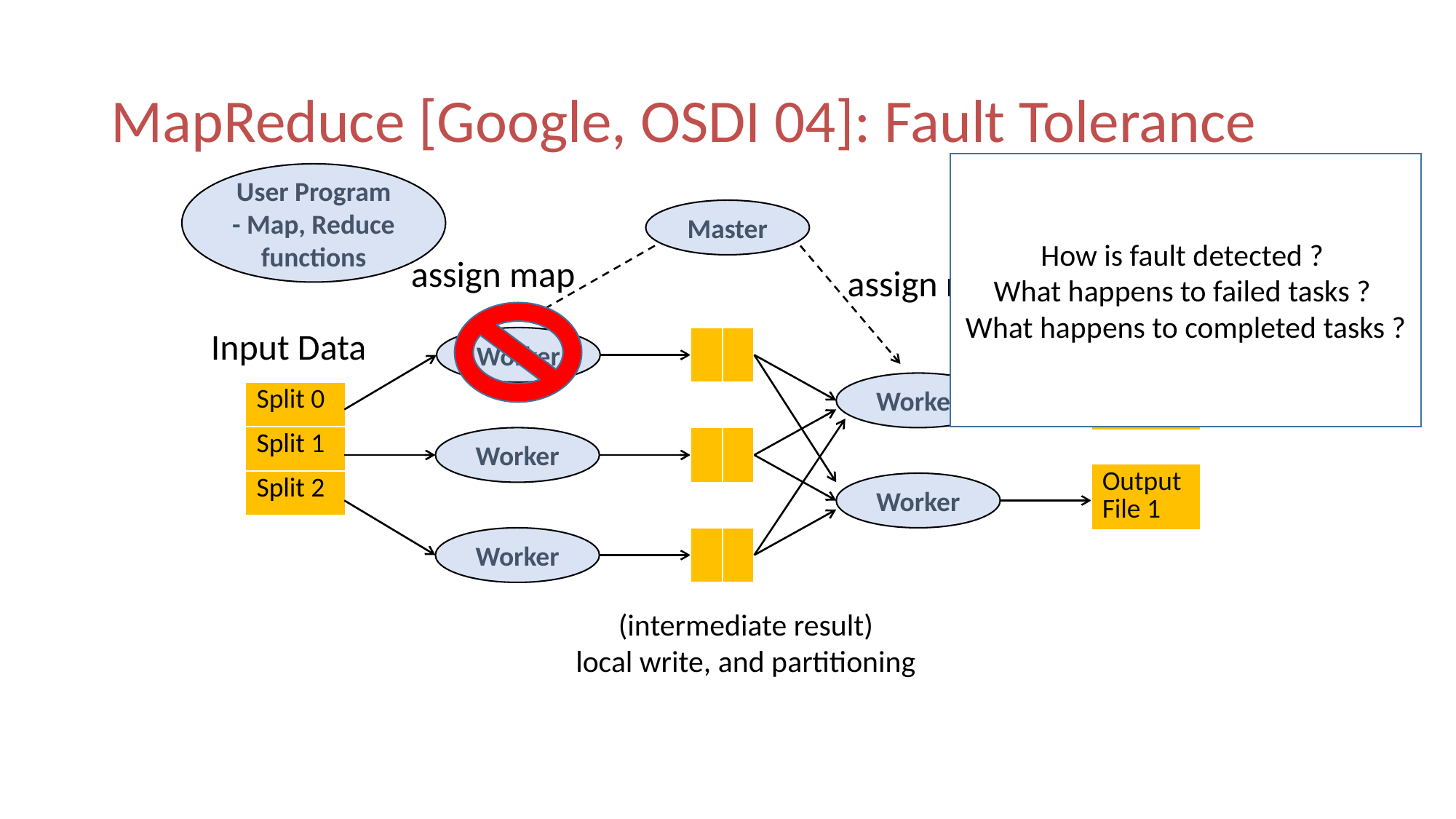

# MapReduce [Google, OSDI 04]: Fault Tolerance
How is fault detected ?
What happens to failed tasks ?
What happens to completed tasks ?
User Program
- Map, Reduce functions
Master
assign map
assign reduce

Input Data
|  |  |
| --- | --- |
| Output File 0 |
| --- |
Worker
Worker
|  |  |
| --- | --- |
| Output File 1 |
| --- |
Worker
Worker
|  |  |
| --- | --- |
Worker
| Split 0 |
| --- |
| Split 1 |
| Split 2 |
(intermediate result)
local write, and partitioning